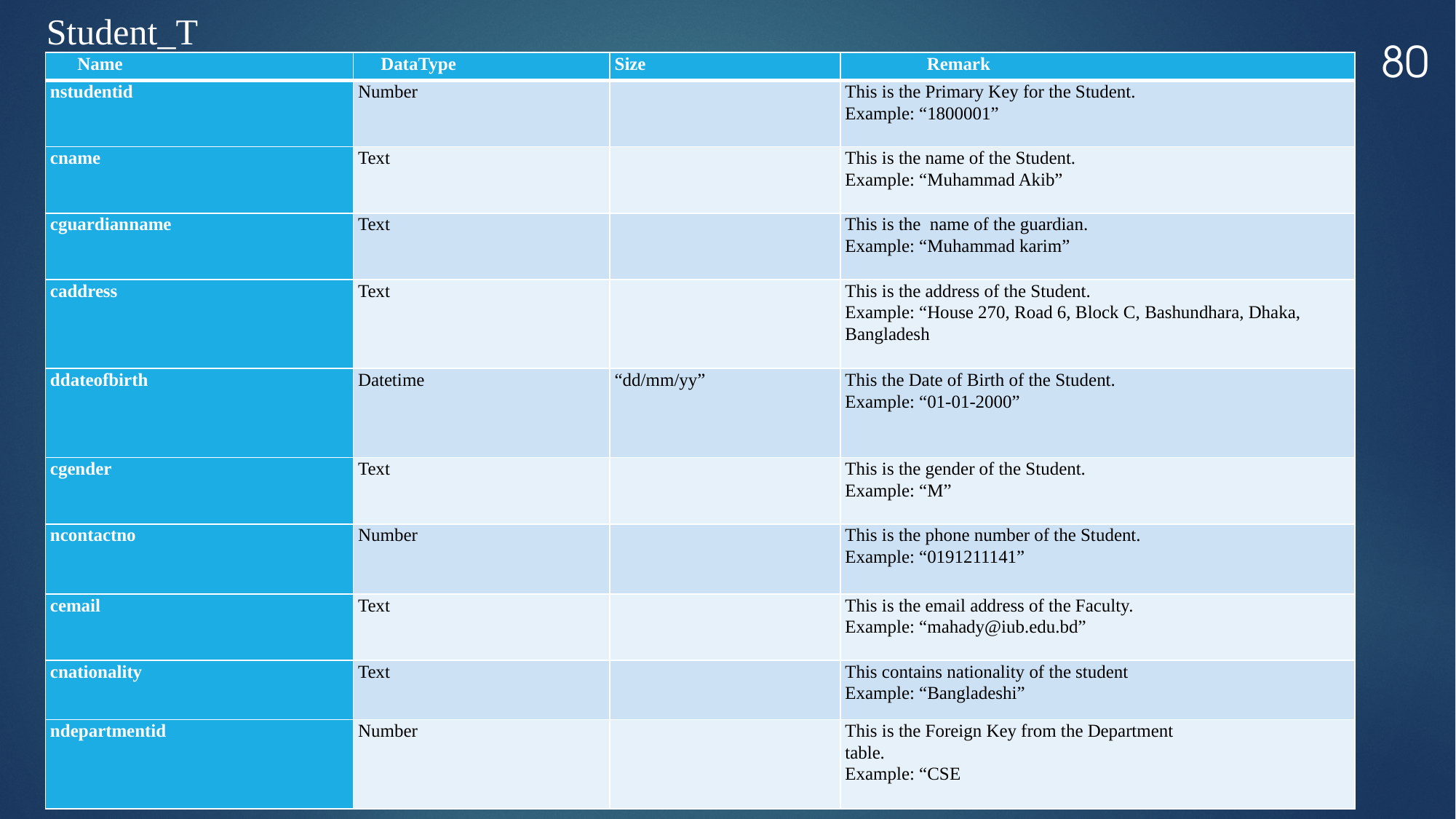

Student_T
80
| Name | DataType | Size | Remark |
| --- | --- | --- | --- |
| nstudentid | Number |  | This is the Primary Key for the Student. Example: “1800001” |
| cname | Text |  | This is the name of the Student. Example: “Muhammad Akib” |
| cguardianname | Text |  | This is the name of the guardian. Example: “Muhammad karim” |
| caddress | Text |  | This is the address of the Student. Example: “House 270, Road 6, Block C, Bashundhara, Dhaka, Bangladesh |
| ddateofbirth | Datetime | “dd/mm/yy” | This the Date of Birth of the Student. Example: “01-01-2000” |
| cgender | Text |  | This is the gender of the Student. Example: “M” |
| ncontactno | Number |  | This is the phone number of the Student. Example: “0191211141” |
| cemail | Text |  | This is the email address of the Faculty. Example: “mahady@iub.edu.bd” |
| cnationality | Text |  | This contains nationality of the student Example: “Bangladeshi” |
| ndepartmentid | Number |  | This is the Foreign Key from the Department table. Example: “CSE |